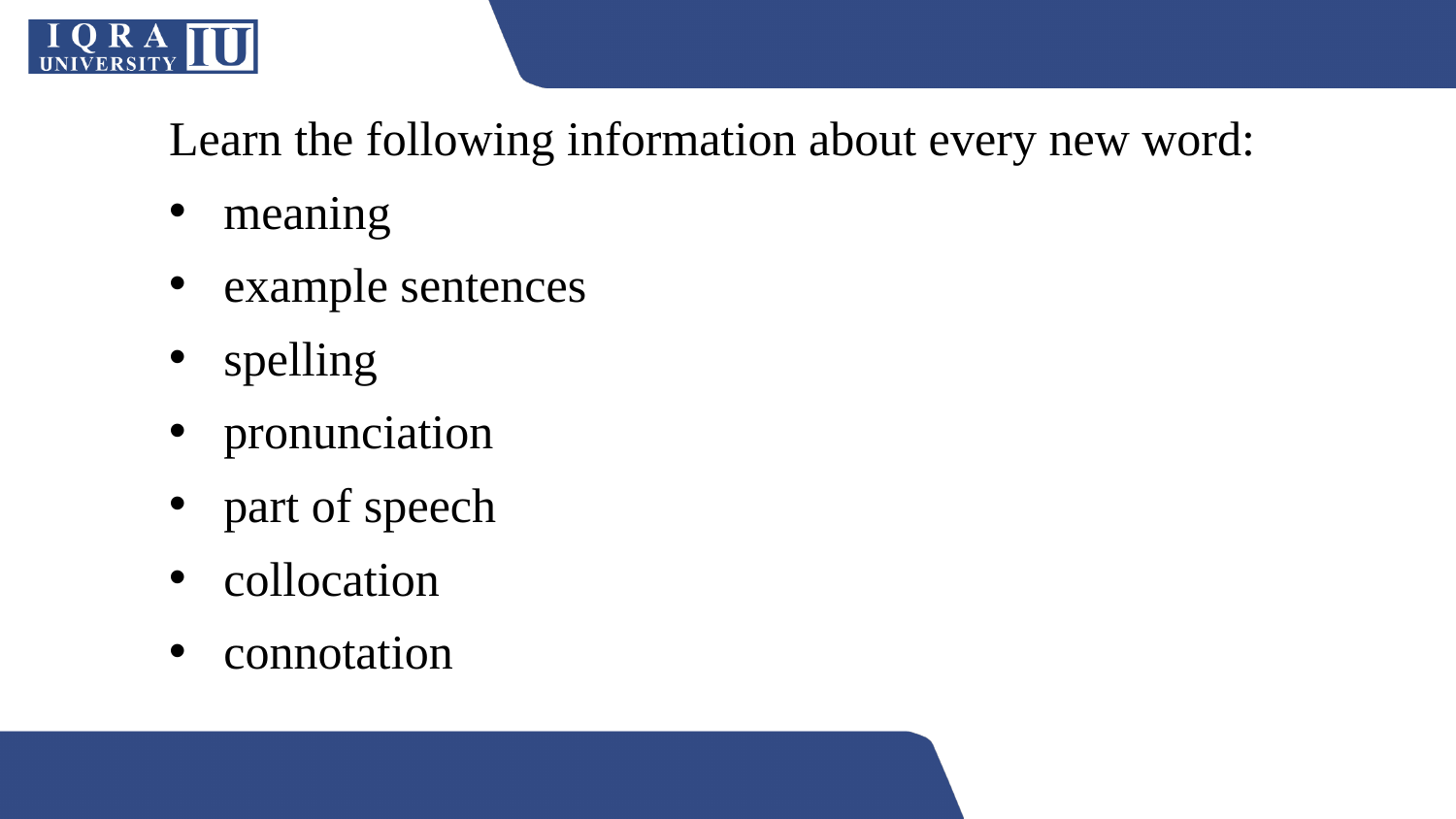

Learn the following information about every new word:
meaning
example sentences
spelling
pronunciation
part of speech
collocation
connotation